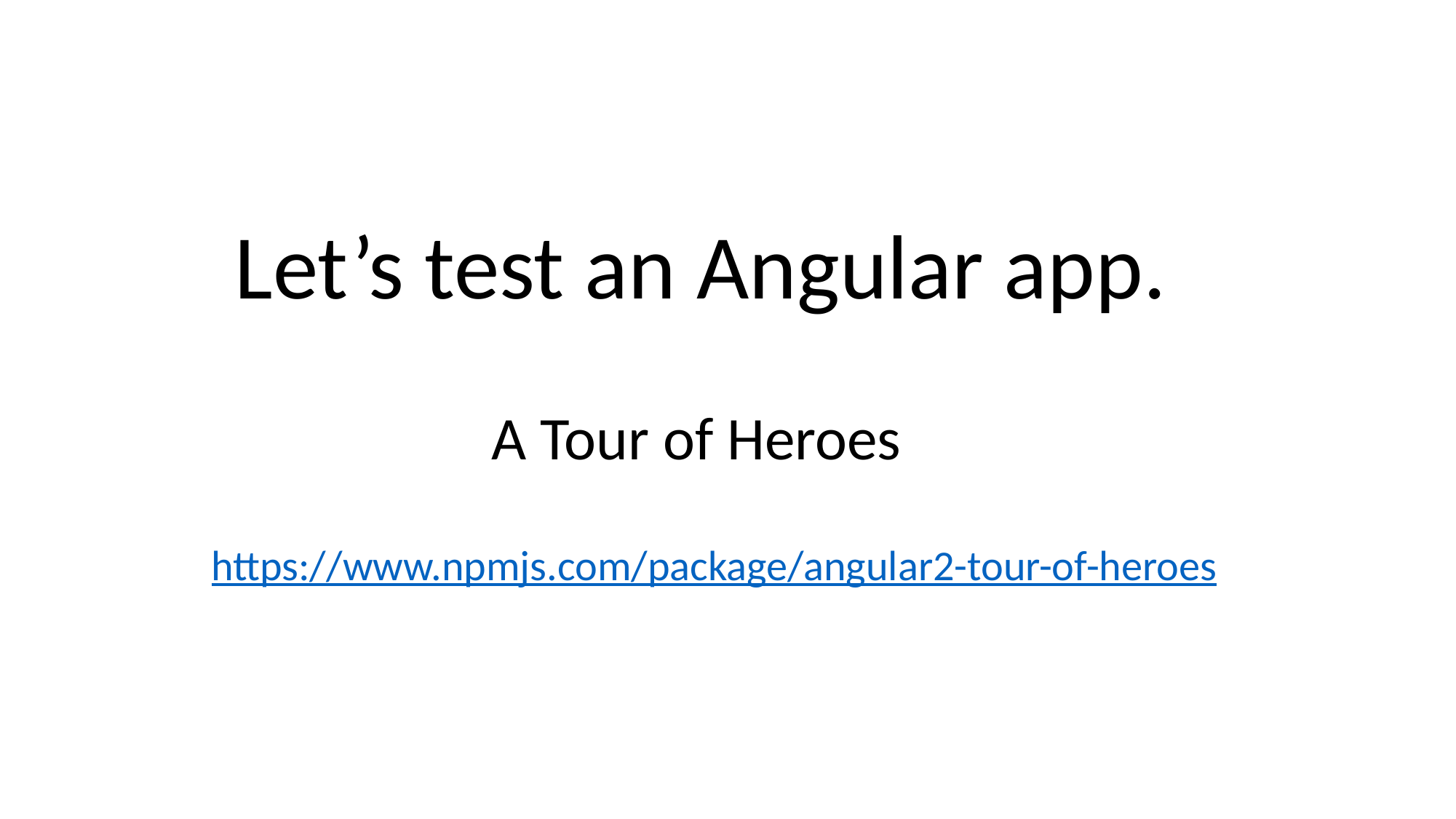

# Let’s test an Angular app.
A Tour of Heroes
https://www.npmjs.com/package/angular2-tour-of-heroes